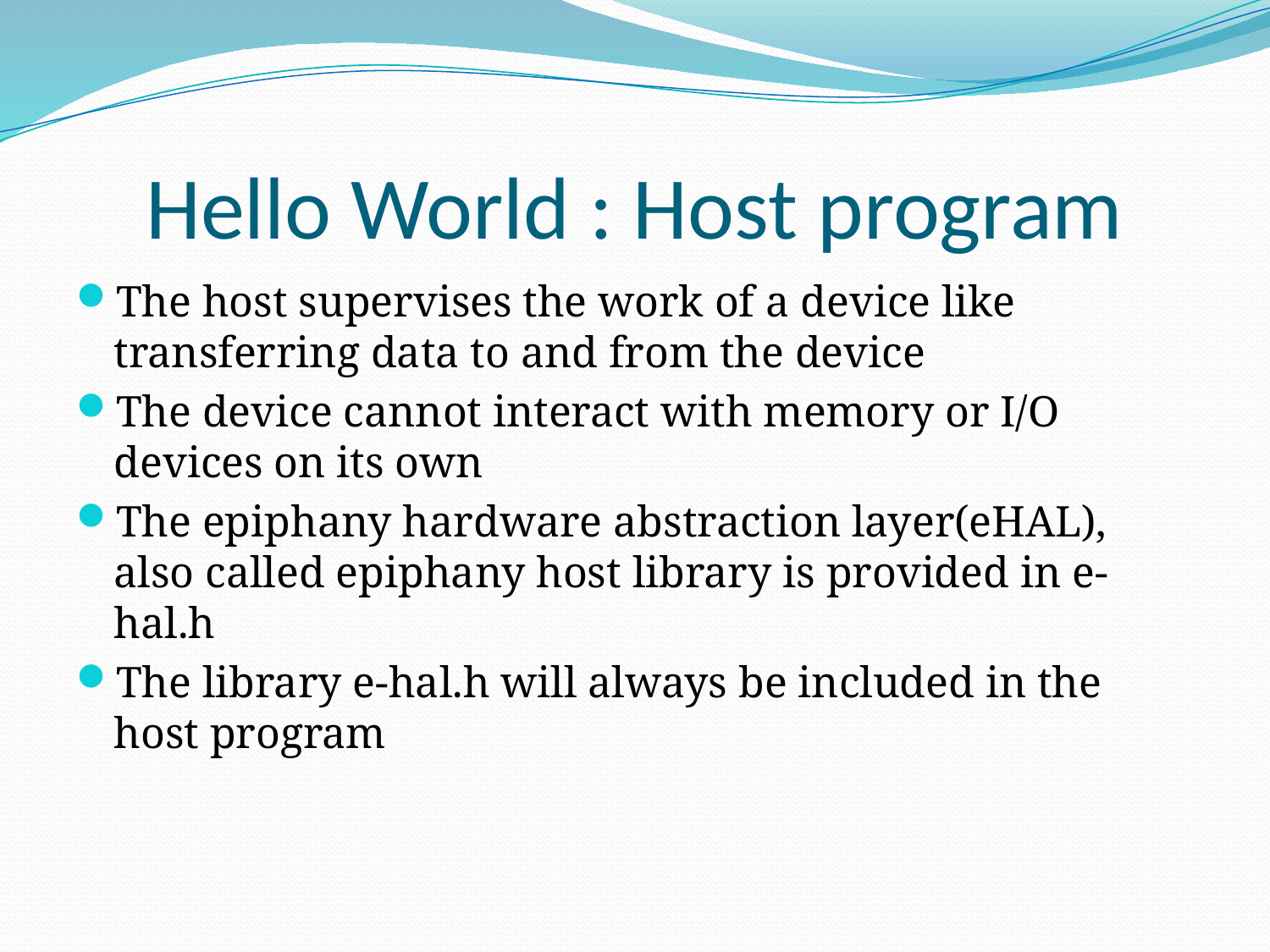

# Hello World : Host program
The host supervises the work of a device like transferring data to and from the device
The device cannot interact with memory or I/O devices on its own
The epiphany hardware abstraction layer(eHAL), also called epiphany host library is provided in e-hal.h
The library e-hal.h will always be included in the host program